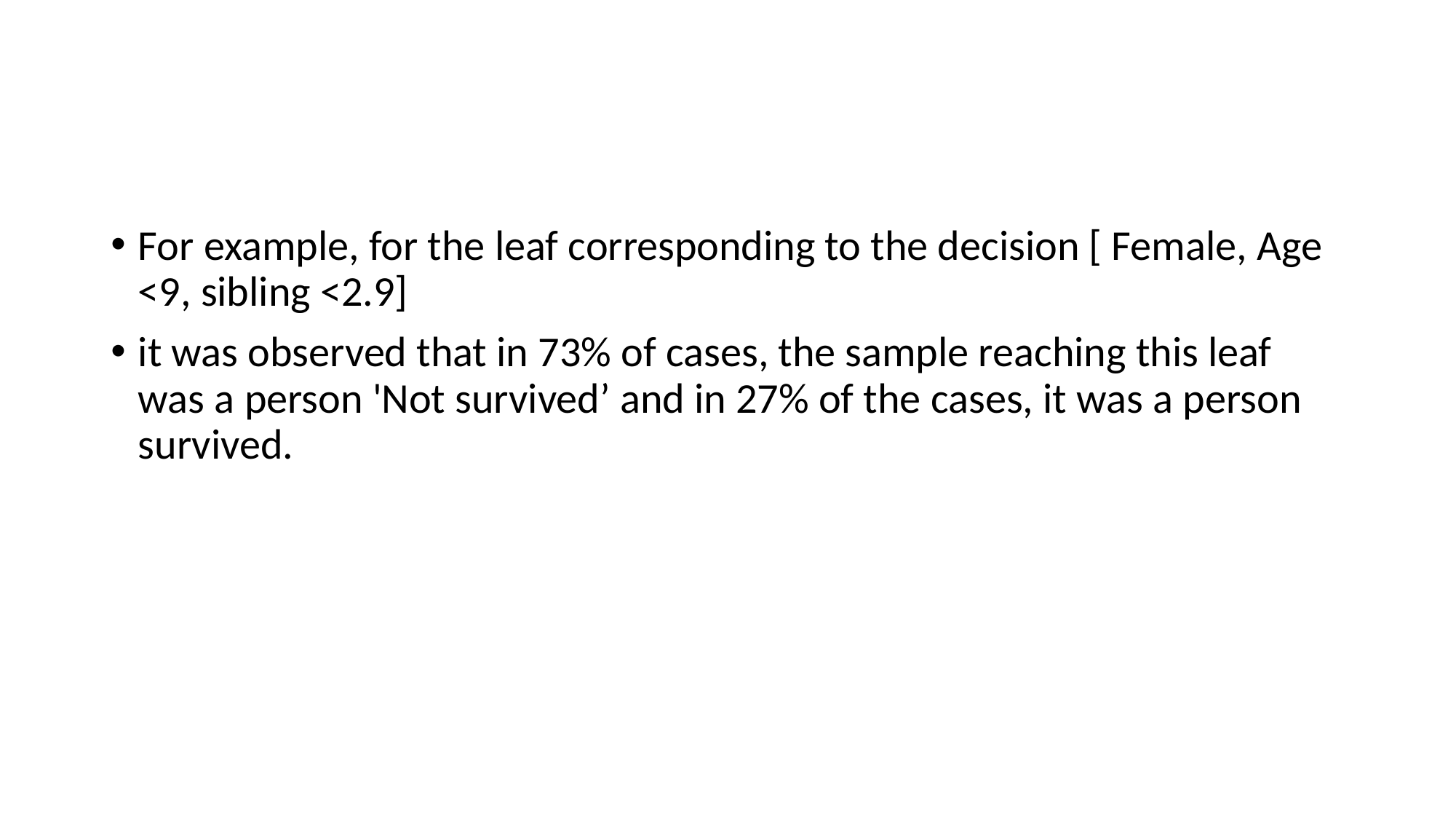

#
For example, for the leaf corresponding to the decision [ Female, Age <9, sibling <2.9]
it was observed that in 73% of cases, the sample reaching this leaf was a person 'Not survived’ and in 27% of the cases, it was a person survived.